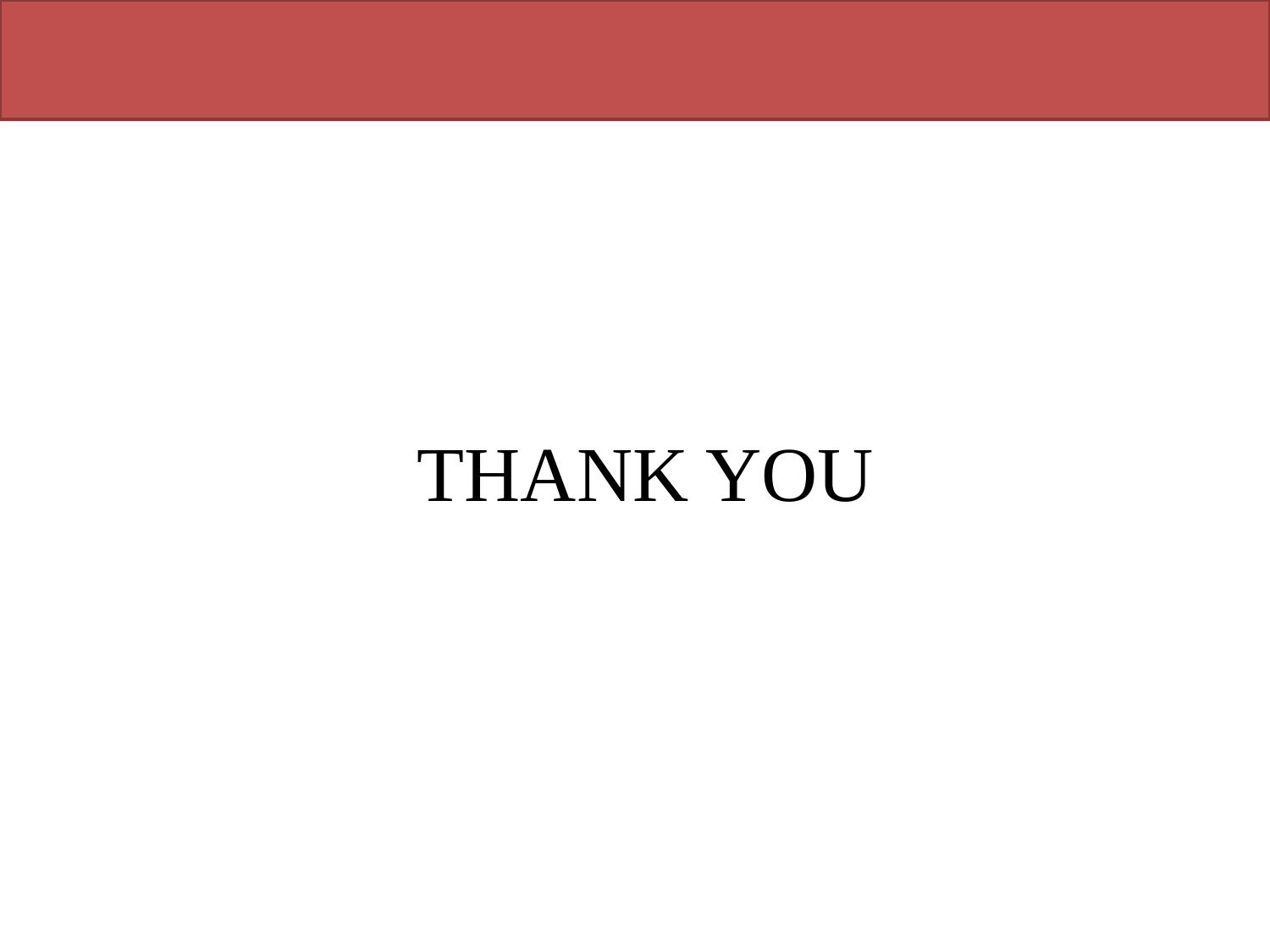

THANK YOU
NAME:JANANI.JA      REGISTER NO.: 312014104037       PAGE NO:  24               SRR/CSE/ CONTEST  2K17
NAME: REGISTER NO:       PAGE NO:                 NAME:                  REGISTER NO.: PAGE NO:  08
SRR/CSE/MINI PROJECT/REVIEW2
NAME:                  REGISTER NO.: PAGE NO:  08
SRR/CSE/MINI PROJECT/REVIEW2